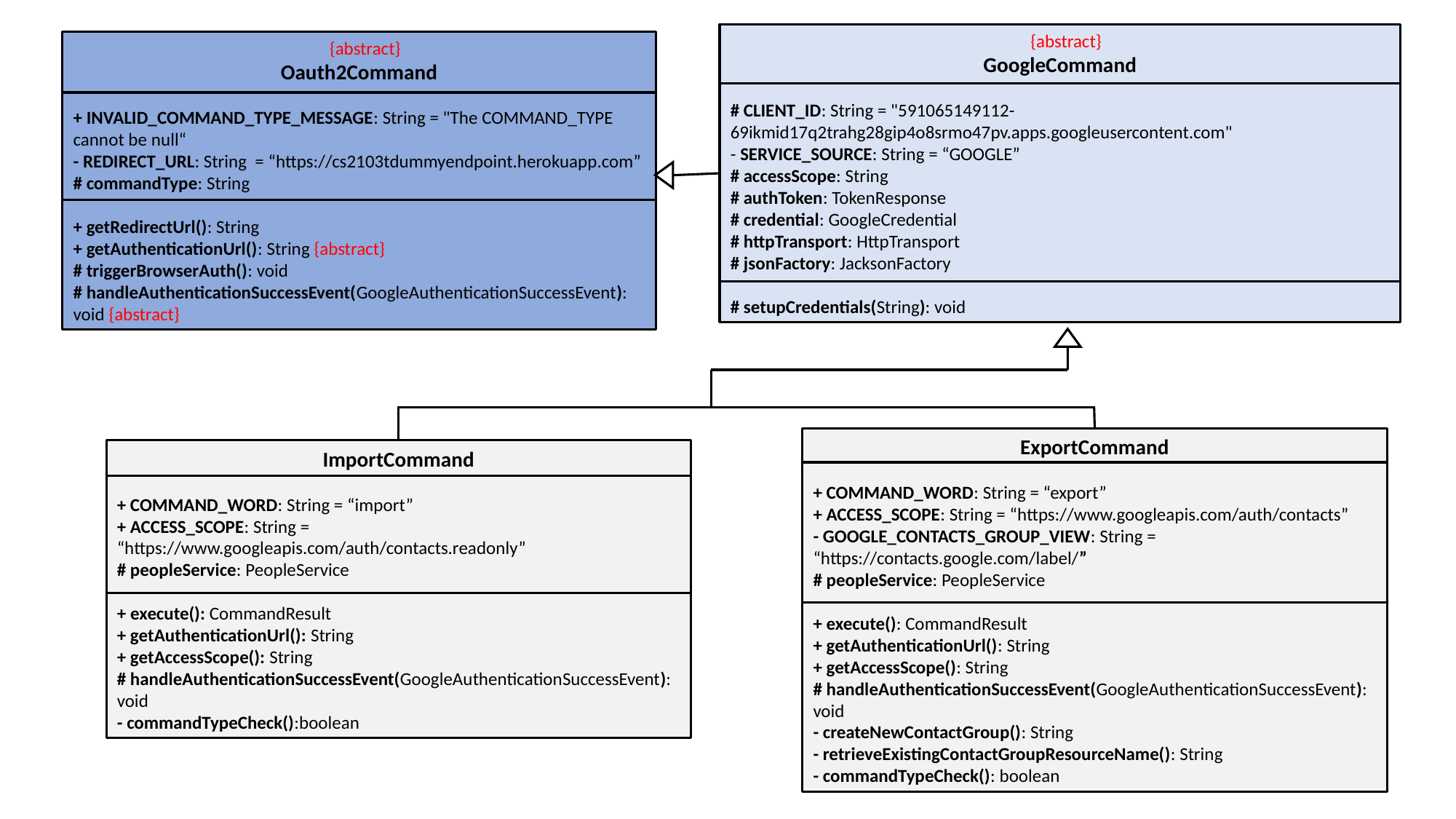

{abstract}
GoogleCommand

# CLIENT_ID: String = "591065149112-69ikmid17q2trahg28gip4o8srmo47pv.apps.googleusercontent.com"
- SERVICE_SOURCE: String = “GOOGLE”
# accessScope: String
# authToken: TokenResponse # credential: GoogleCredential # httpTransport: HttpTransport # jsonFactory: JacksonFactory

# setupCredentials(String): void
      {abstract}
Oauth2Command

+ INVALID_COMMAND_TYPE_MESSAGE: String = "The COMMAND_TYPE cannot be null“
- REDIRECT_URL: String  = “https://cs2103tdummyendpoint.herokuapp.com”
# commandType: String

+ getRedirectUrl(): String
+ getAuthenticationUrl(): String {abstract}
# triggerBrowserAuth(): void
# handleAuthenticationSuccessEvent(GoogleAuthenticationSuccessEvent): void {abstract}

ExportCommand

+ COMMAND_WORD: String = “export”
+ ACCESS_SCOPE: String = “https://www.googleapis.com/auth/contacts”
- GOOGLE_CONTACTS_GROUP_VIEW: String = “https://contacts.google.com/label/”
# peopleService: PeopleService

+ execute(): CommandResult
+ getAuthenticationUrl(): String
+ getAccessScope(): String
# handleAuthenticationSuccessEvent(GoogleAuthenticationSuccessEvent): void
- createNewContactGroup(): String
- retrieveExistingContactGroupResourceName(): String
- commandTypeCheck(): boolean
ImportCommand

+ COMMAND_WORD: String = “import”
+ ACCESS_SCOPE: String = “https://www.googleapis.com/auth/contacts.readonly”
# peopleService: PeopleService

+ execute(): CommandResult
+ getAuthenticationUrl(): String
+ getAccessScope(): String
# handleAuthenticationSuccessEvent(GoogleAuthenticationSuccessEvent): void
- commandTypeCheck():boolean